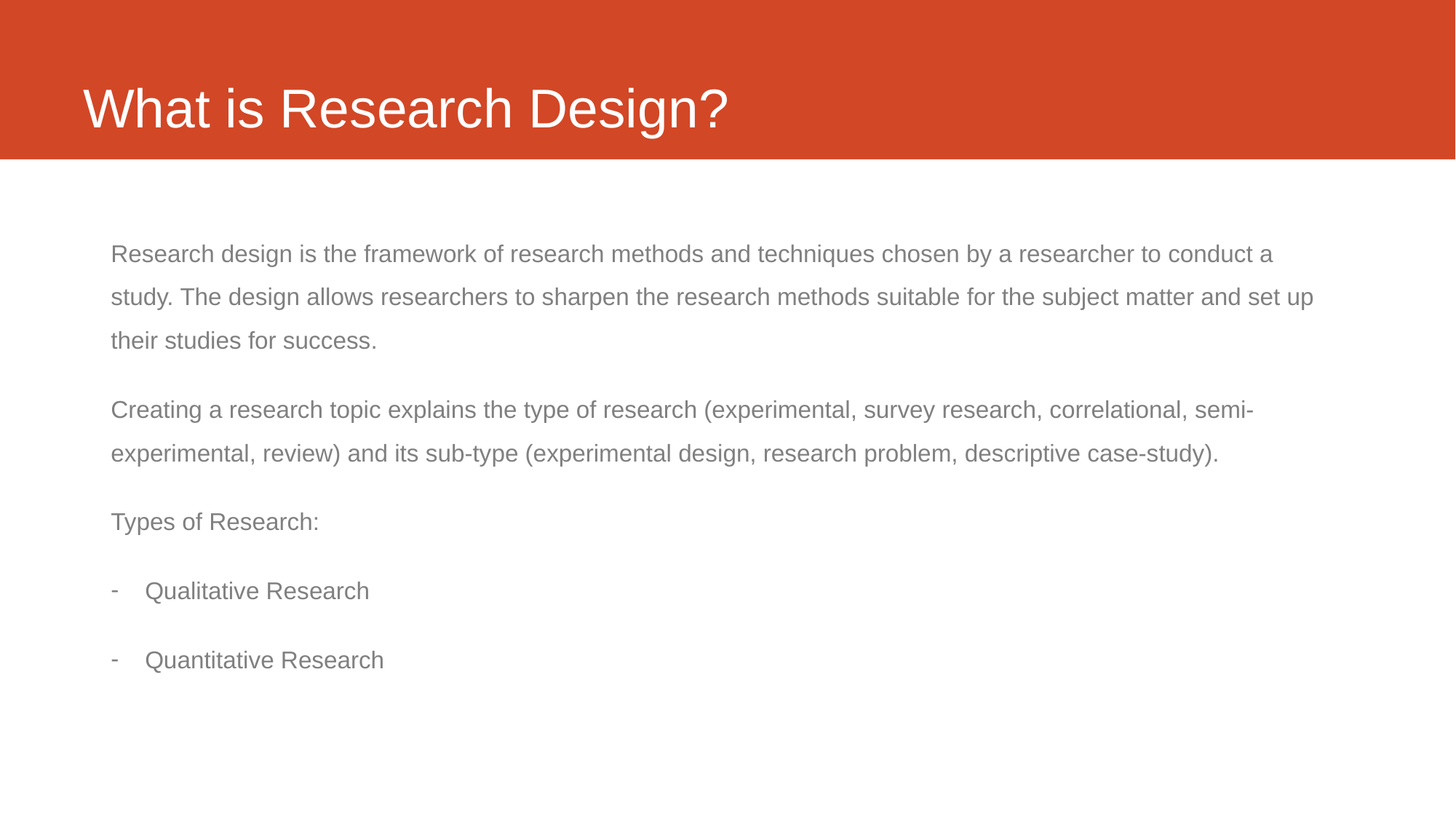

# What is Research Design?
Research design is the framework of research methods and techniques chosen by a researcher to conduct a study. The design allows researchers to sharpen the research methods suitable for the subject matter and set up their studies for success.
Creating a research topic explains the type of research (experimental, survey research, correlational, semi-experimental, review) and its sub-type (experimental design, research problem, descriptive case-study).
Types of Research:
Qualitative Research
Quantitative Research